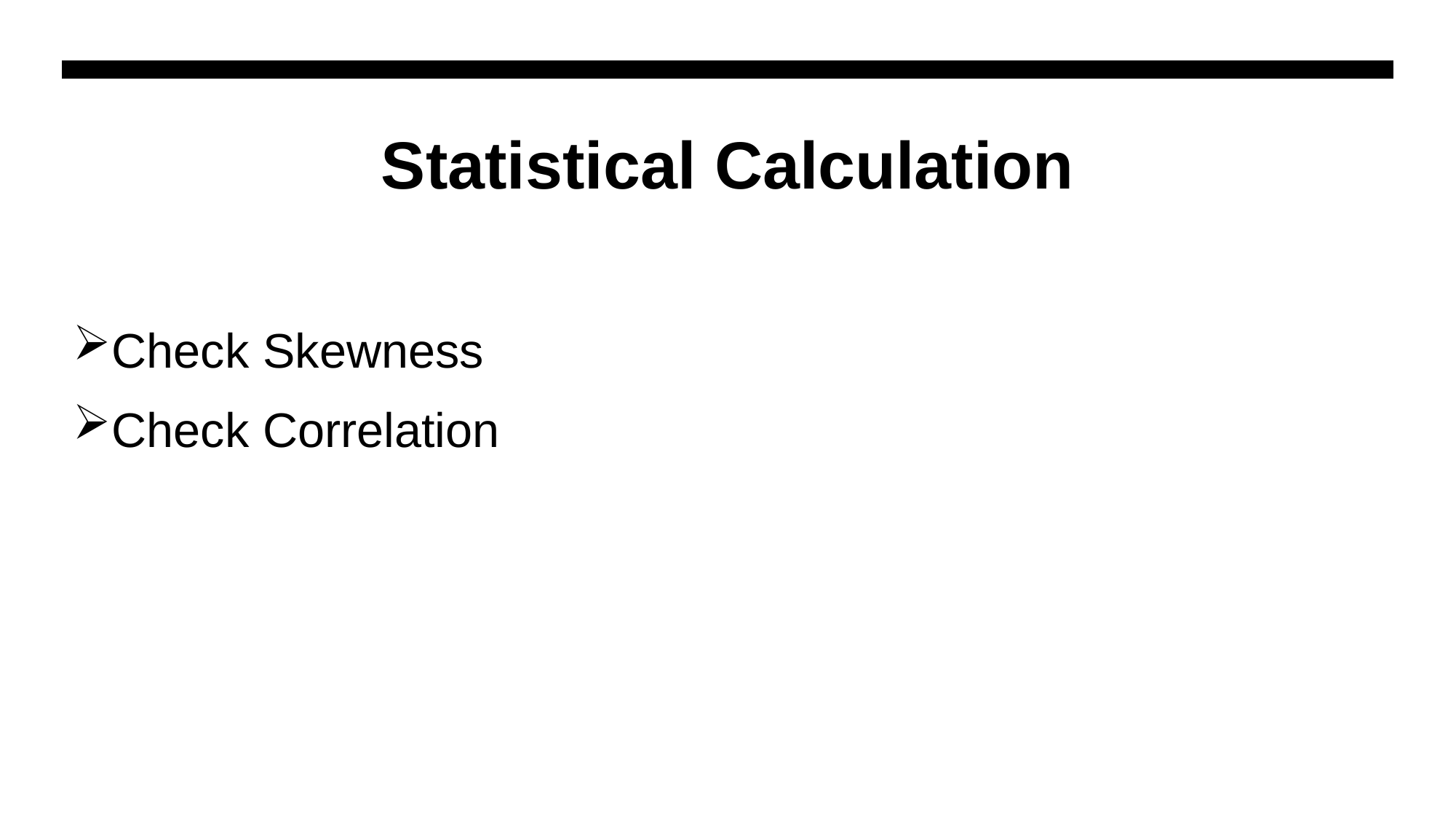

# Statistical Calculation
Check Skewness
Check Correlation